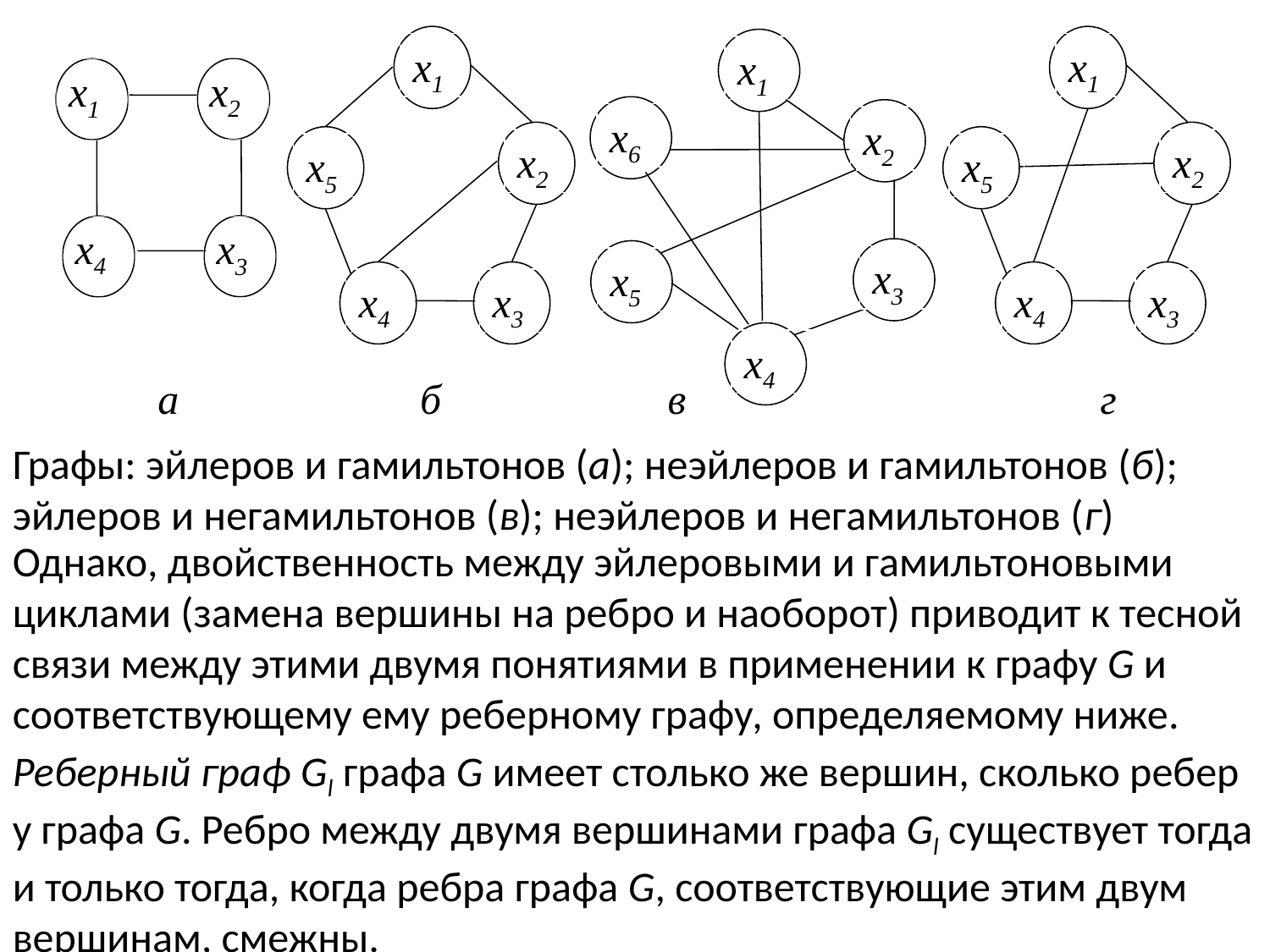

x1

x2

x5

x4

x3

x1

x2

x5

x4

x3

х1

х6

х2

х3

х5

х4

х2

х1
х4
х3
а
б
в
г
Графы: эйлеров и гамильтонов (а); неэйлеров и гамильтонов (б); эйлеров и негамильтонов (в); неэйлеров и негамильтонов (г)
Однако, двойственность между эйлеровыми и гамильтоновыми циклами (замена вершины на ребро и наоборот) приводит к тесной связи между этими двумя понятиями в применении к графу G и соответствующему ему реберному графу, определяемому ниже.
Реберный граф Gl графа G имеет столько же вершин, сколько ребер у графа G. Ребро между двумя вершинами графа Gl существует тогда и только тогда, когда ребра графа G, соответствующие этим двум вершинам, смежны.